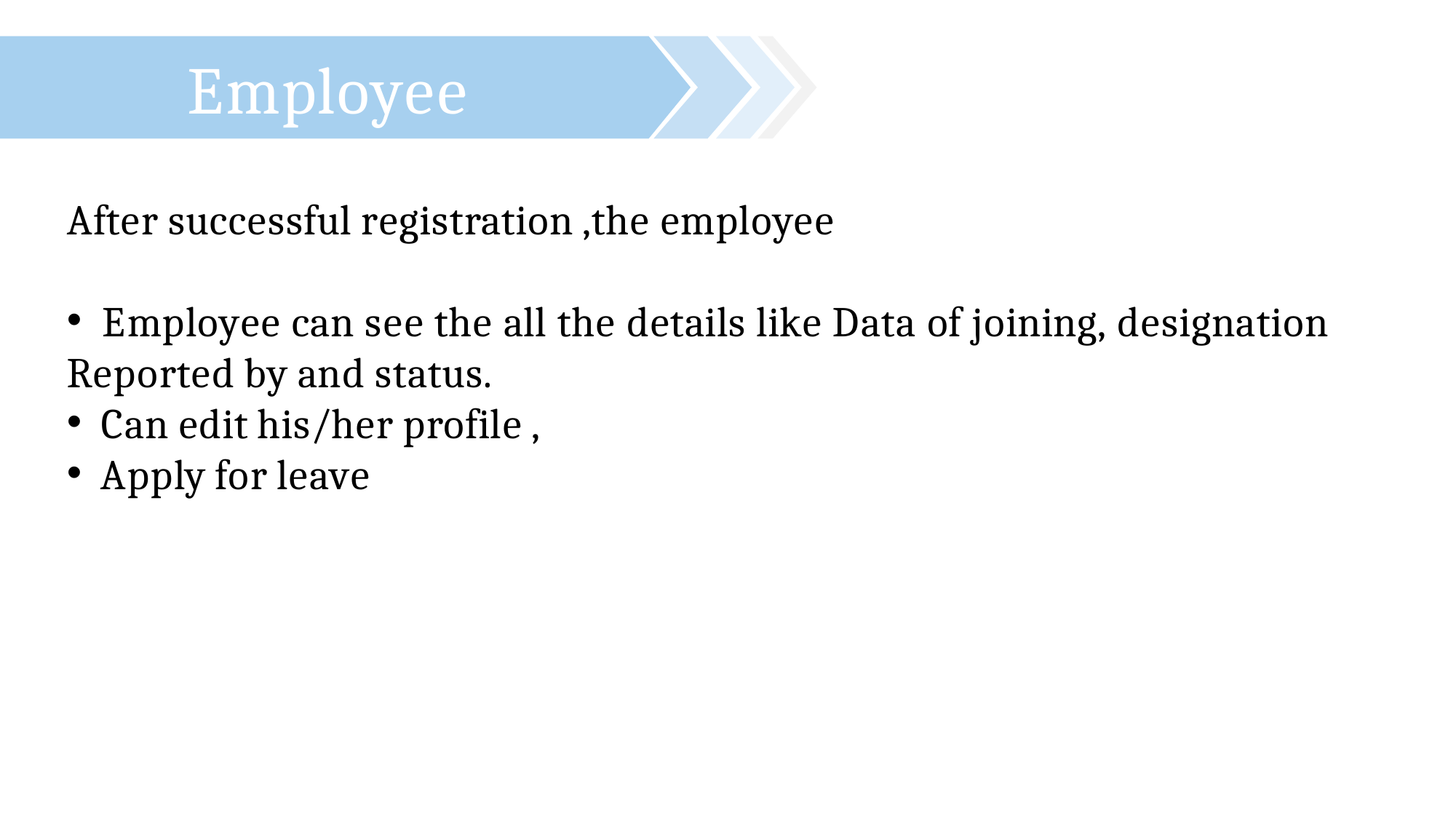

Employee

After successful registration ,the employee

  Employee can see the all the details like Data of joining, designation Reported by and status.
  Can edit his/her profile ,
  Apply for leave